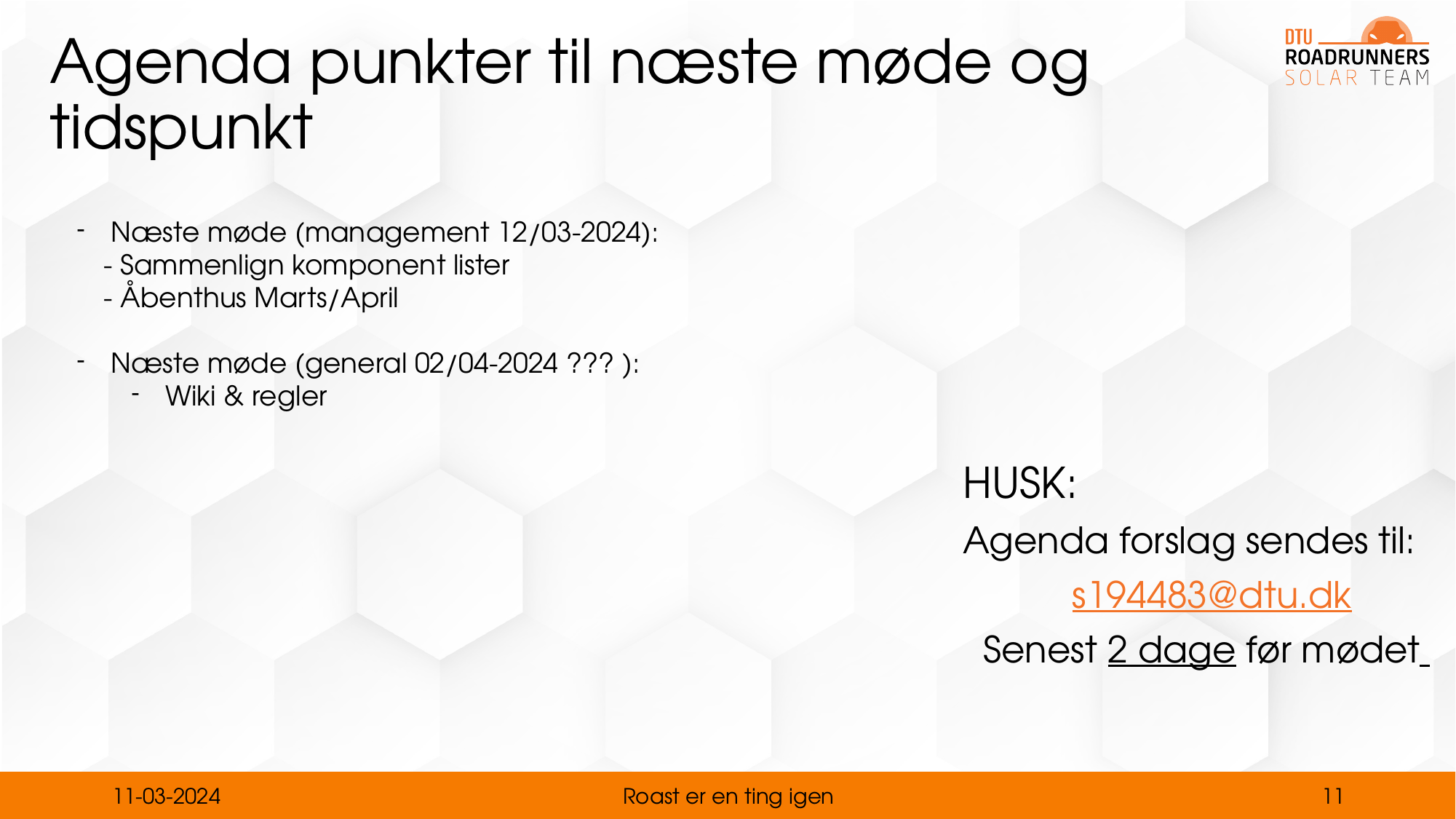

# Agenda punkter til næste møde og tidspunkt

Næste møde (management 12/03-2024):
 - Sammenlign komponent lister
 - Åbenthus Marts/April

Næste møde (general 02/04-2024 ??? ):
Wiki & regler

HUSK:
Agenda forslag sendes til:
	s194483@dtu.dk
  Senest 2 dage før mødet

11
11-03-2024
Roast er en ting igen